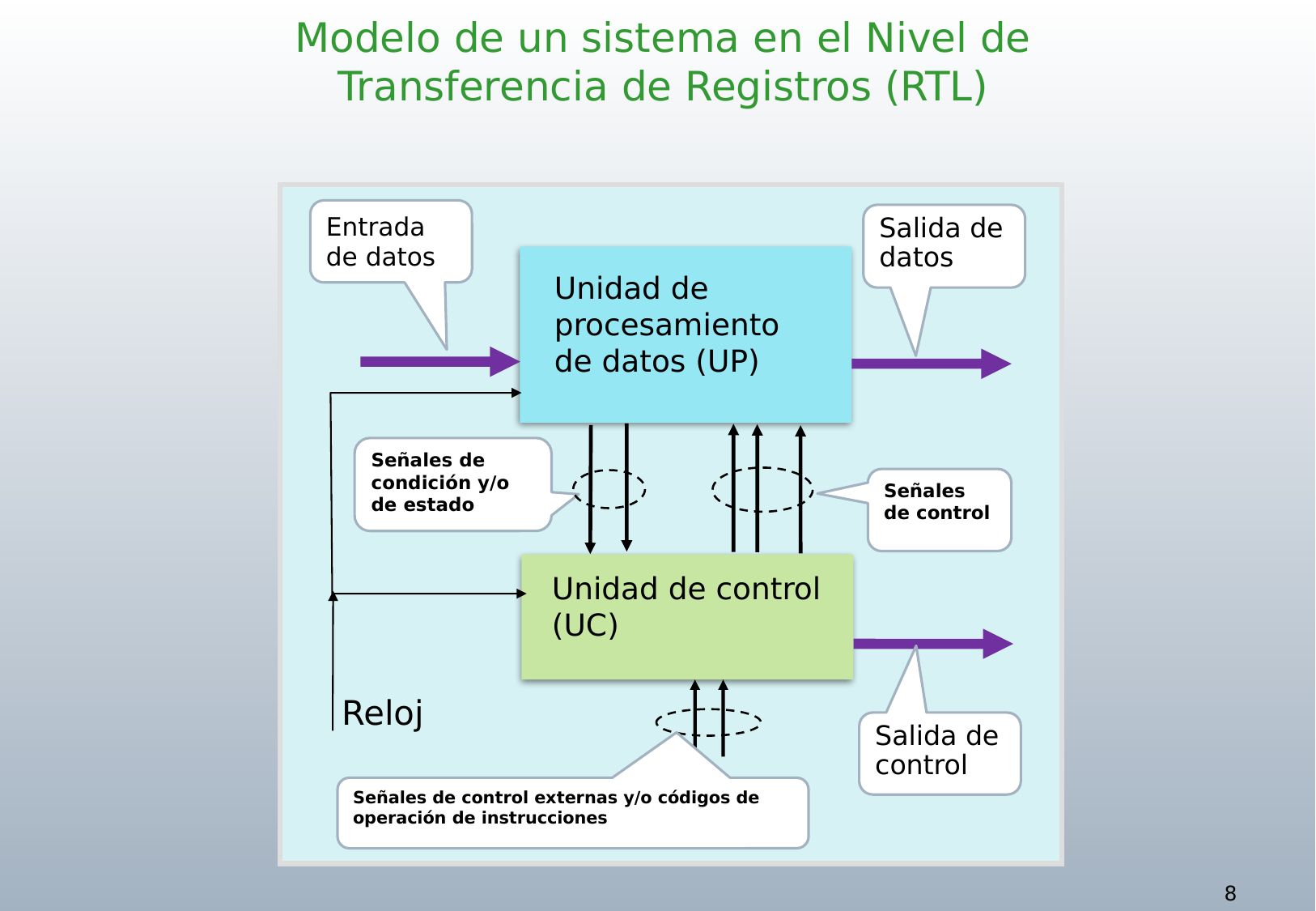

# Modelo de un sistema en el Nivel de Transferencia de Registros (RTL)

Entrada de datos
Salida de datos

Unidad de procesamiento de datos (UP)

Señales de condición y/o de estado
Señales de control
Unidad de control
(UC)

Reloj

Señales de control externas y/o códigos de operación de instrucciones

Salida de control